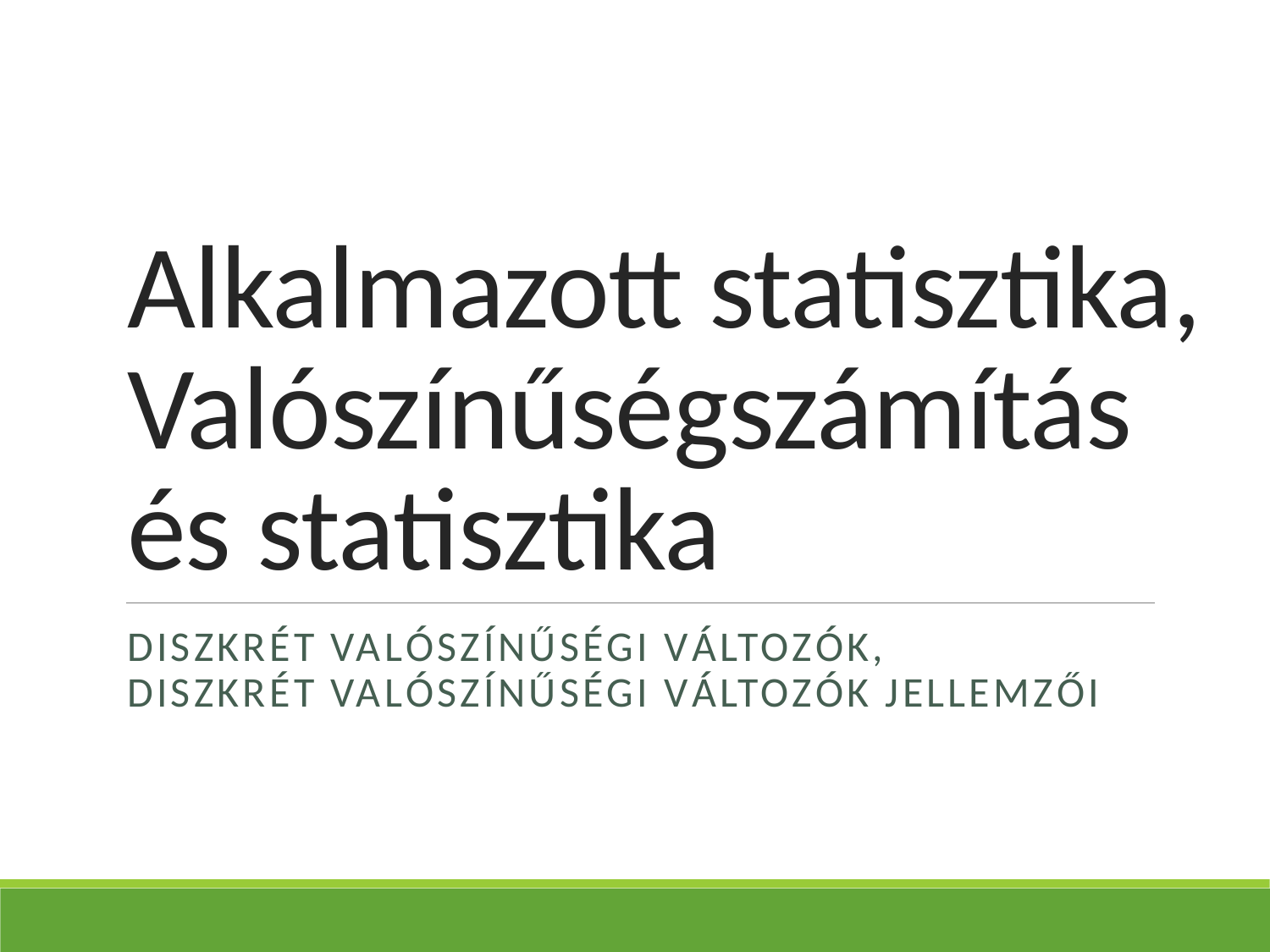

# Alkalmazott statisztika, Valószínűségszámítás és statisztika
Diszkrét valószínűségi változók,
Diszkrét valószínűségi változók jellemzői